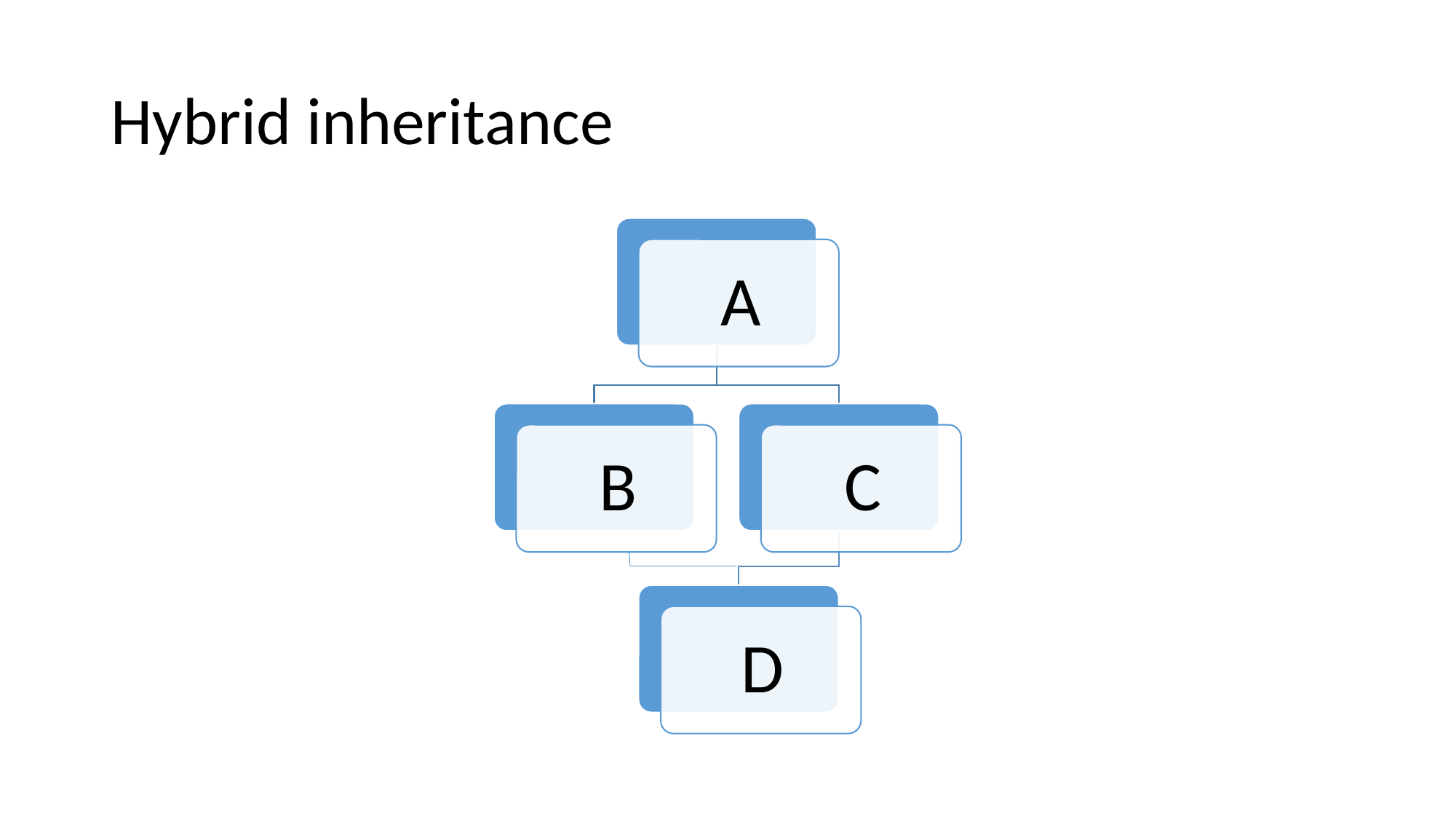

# Hybrid inheritance
A
B
C
D